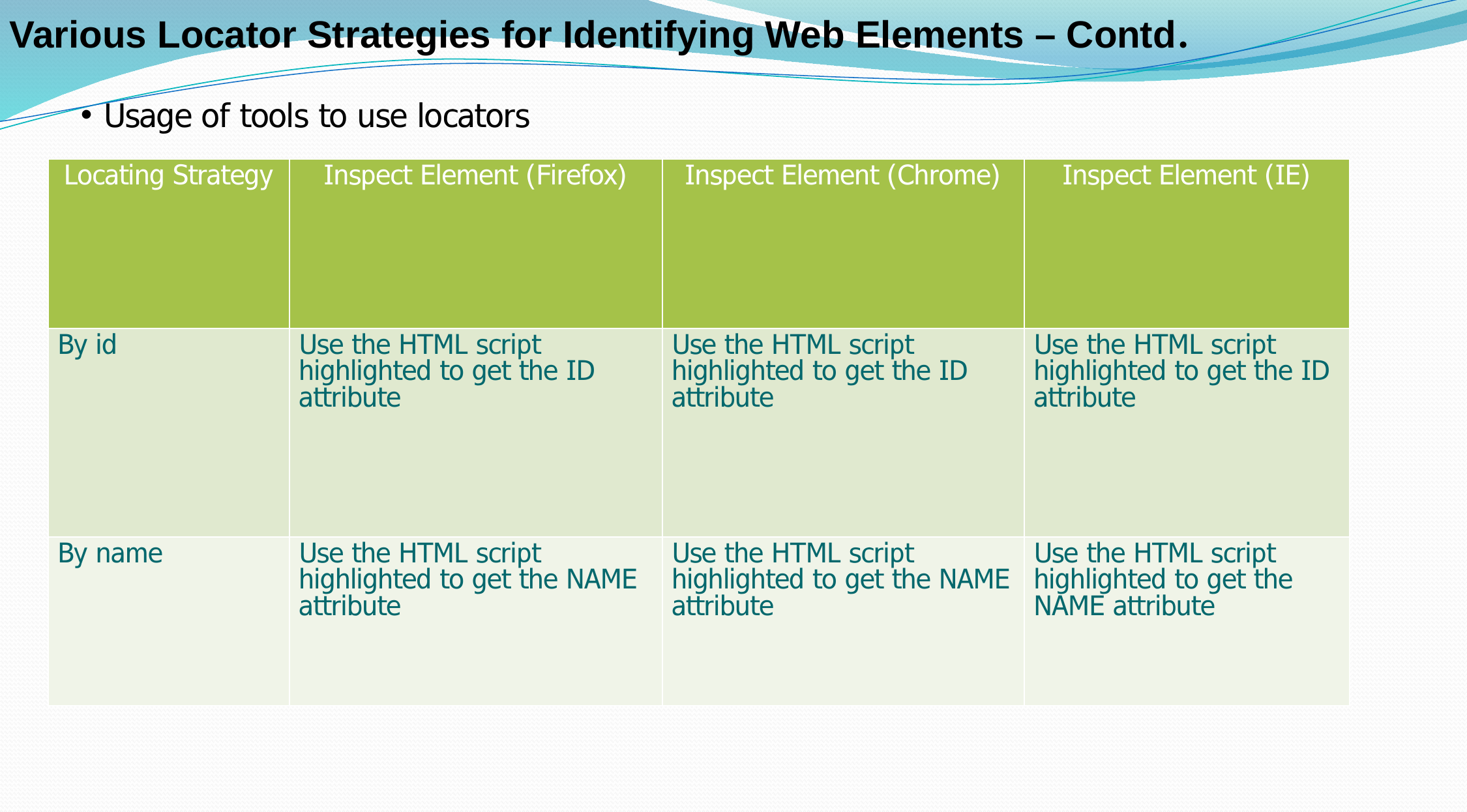

Various Locator Strategies for Identifying Web Elements – Contd.

Usage of tools to use locators

| Locating Strategy | Inspect Element (Firefox) | Inspect Element (Chrome) | Inspect Element (IE) |
| --- | --- | --- | --- |
| By id | Use the HTML script highlighted to get the ID attribute | Use the HTML script highlighted to get the ID attribute | Use the HTML script highlighted to get the ID attribute |
| By name | Use the HTML script highlighted to get the NAME attribute | Use the HTML script highlighted to get the NAME attribute | Use the HTML script highlighted to get the NAME attribute |